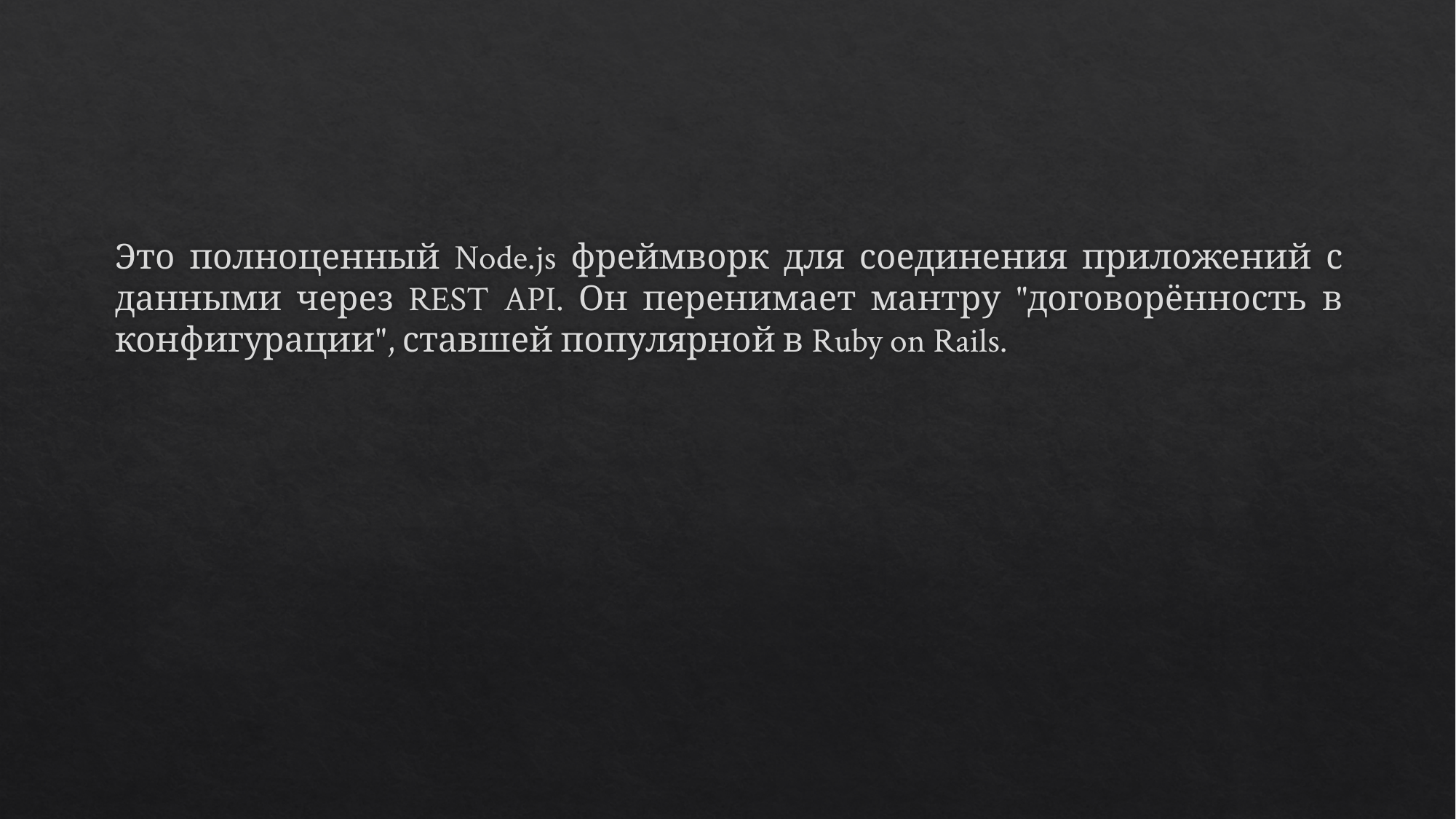

Это полноценный Node.js фреймворк для соединения приложений с данными через REST API. Он перенимает мантру "договорённость в конфигурации", ставшей популярной в Ruby on Rails.